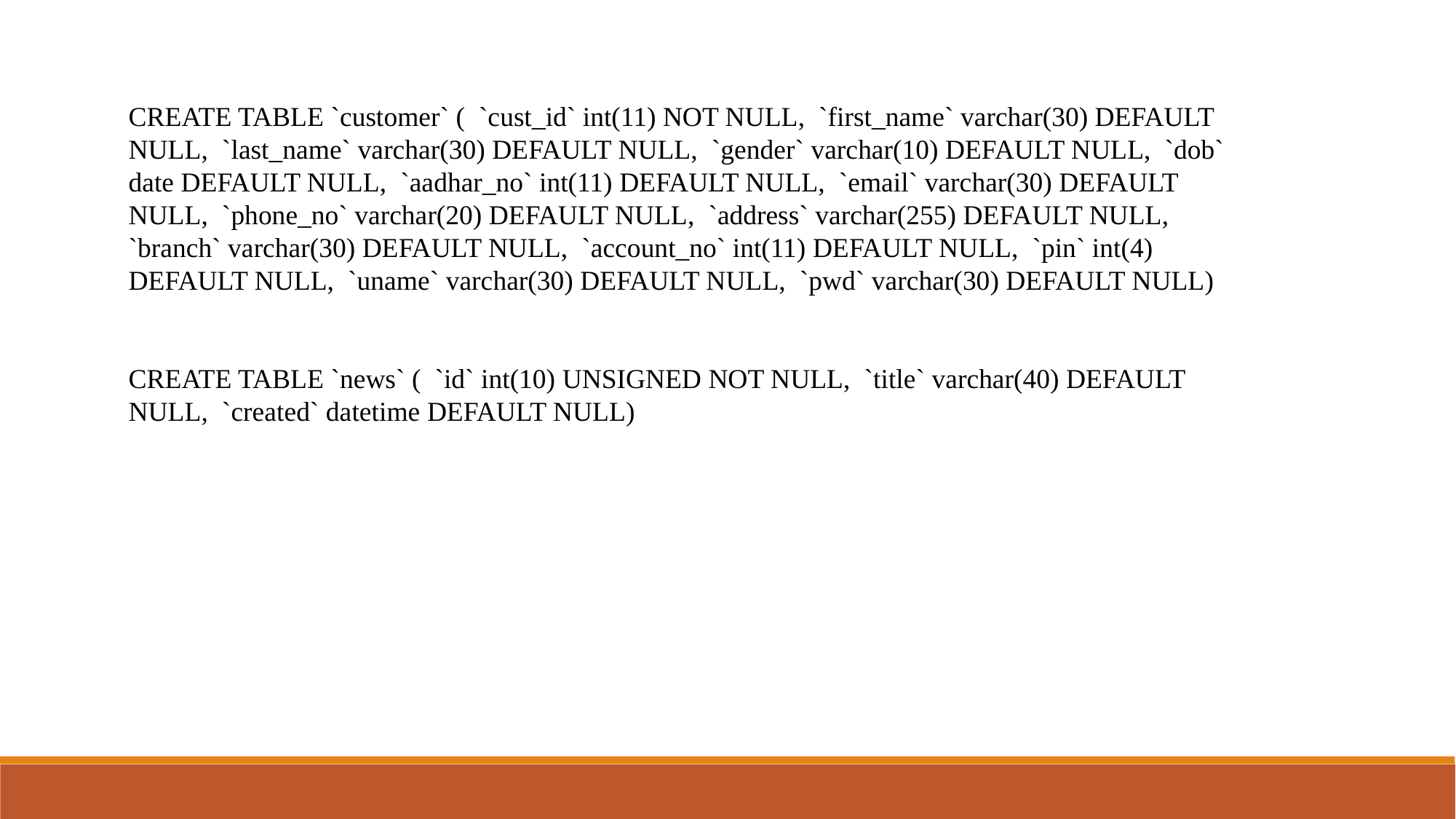

CREATE TABLE `customer` (  `cust_id` int(11) NOT NULL,  `first_name` varchar(30) DEFAULT NULL,  `last_name` varchar(30) DEFAULT NULL,  `gender` varchar(10) DEFAULT NULL,  `dob` date DEFAULT NULL,  `aadhar_no` int(11) DEFAULT NULL,  `email` varchar(30) DEFAULT NULL,  `phone_no` varchar(20) DEFAULT NULL,  `address` varchar(255) DEFAULT NULL,  `branch` varchar(30) DEFAULT NULL,  `account_no` int(11) DEFAULT NULL,  `pin` int(4) DEFAULT NULL,  `uname` varchar(30) DEFAULT NULL,  `pwd` varchar(30) DEFAULT NULL)

CREATE TABLE `news` (  `id` int(10) UNSIGNED NOT NULL,  `title` varchar(40) DEFAULT NULL,  `created` datetime DEFAULT NULL)